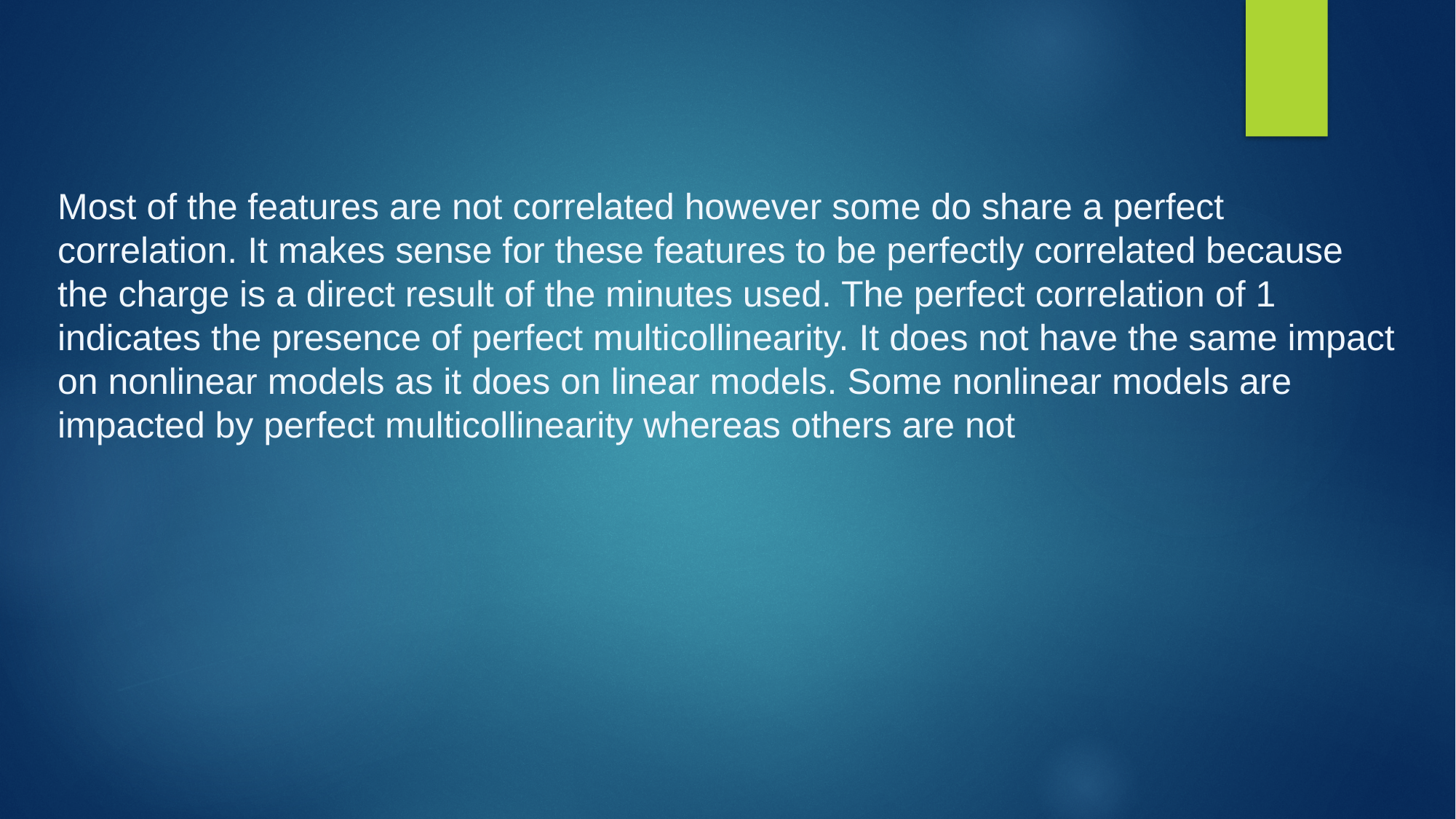

Most of the features are not correlated however some do share a perfect correlation. It makes sense for these features to be perfectly correlated because the charge is a direct result of the minutes used. The perfect correlation of 1 indicates the presence of perfect multicollinearity. It does not have the same impact on nonlinear models as it does on linear models. Some nonlinear models are impacted by perfect multicollinearity whereas others are not